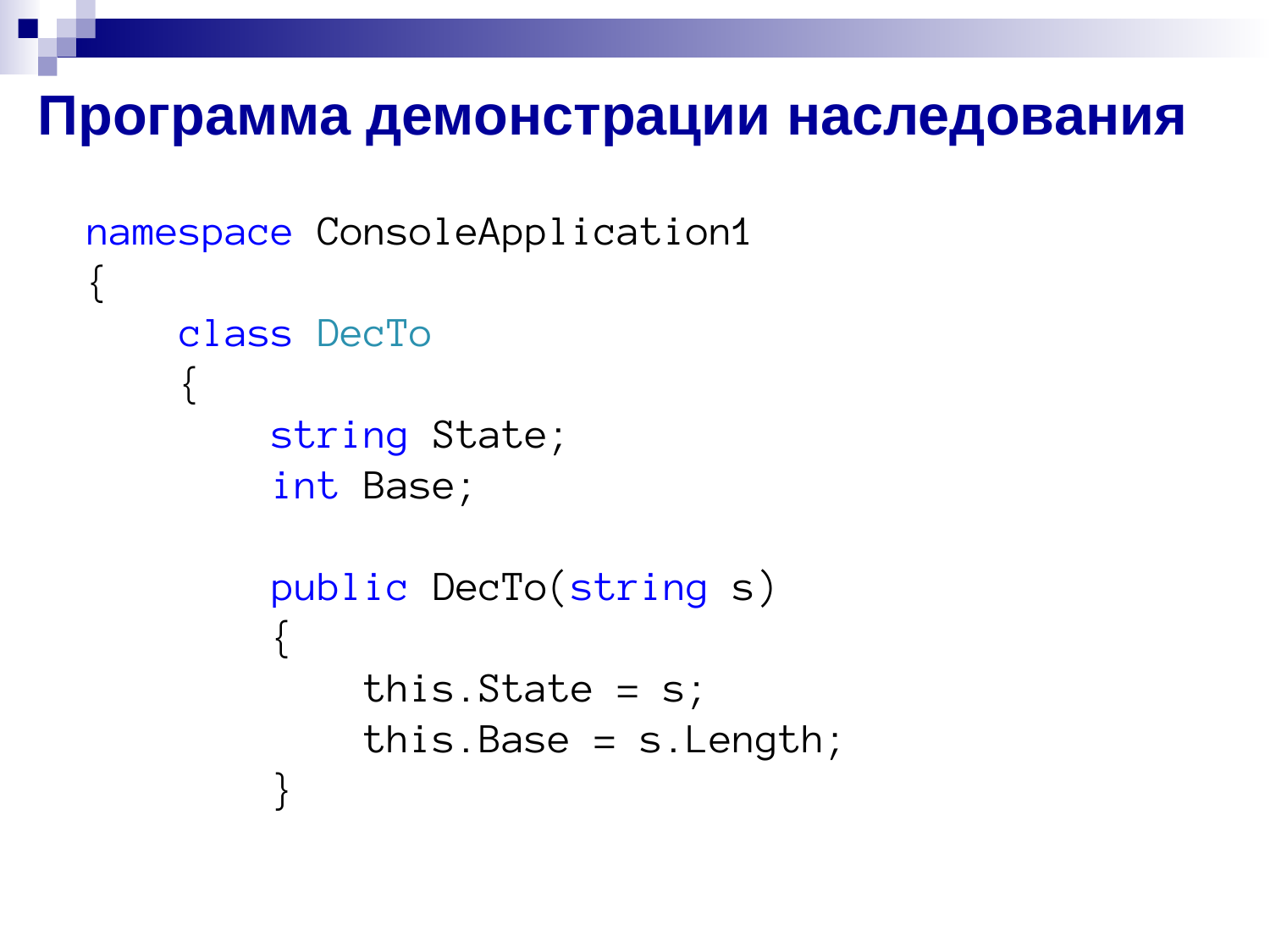

# Программа демонстрации наследования
namespace ConsoleApplication1
{
    class DecTo
    {
        string State;
        int Base;

        public DecTo(string s)
        {
            this.State = s;
            this.Base = s.Length;
        }